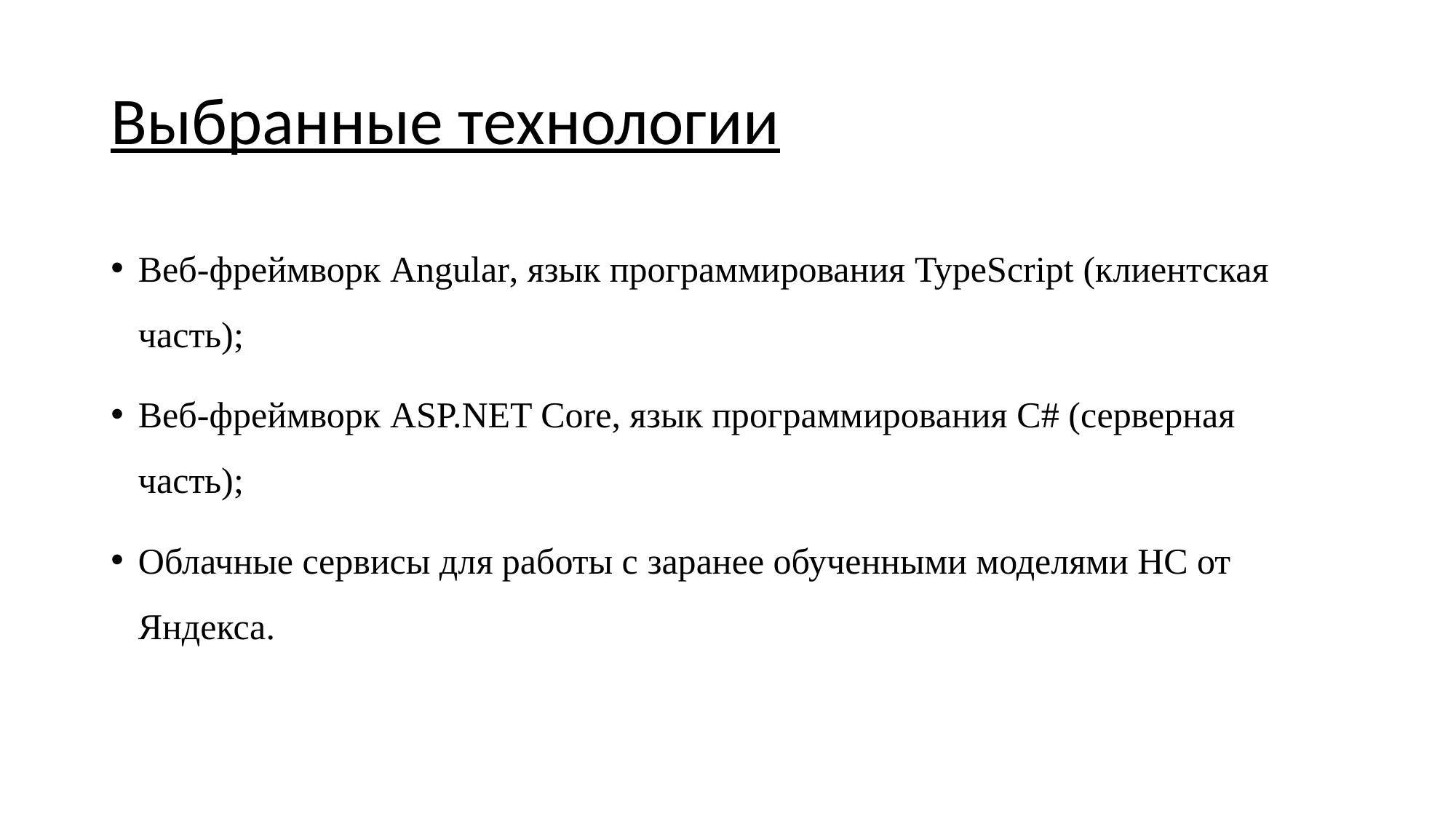

# Выбранные технологии
Веб-фреймворк Angular, язык программирования TypeScript (клиентская часть);
Веб-фреймворк ASP.NET Core, язык программирования C# (серверная часть);
Облачные сервисы для работы с заранее обученными моделями НС от Яндекса.